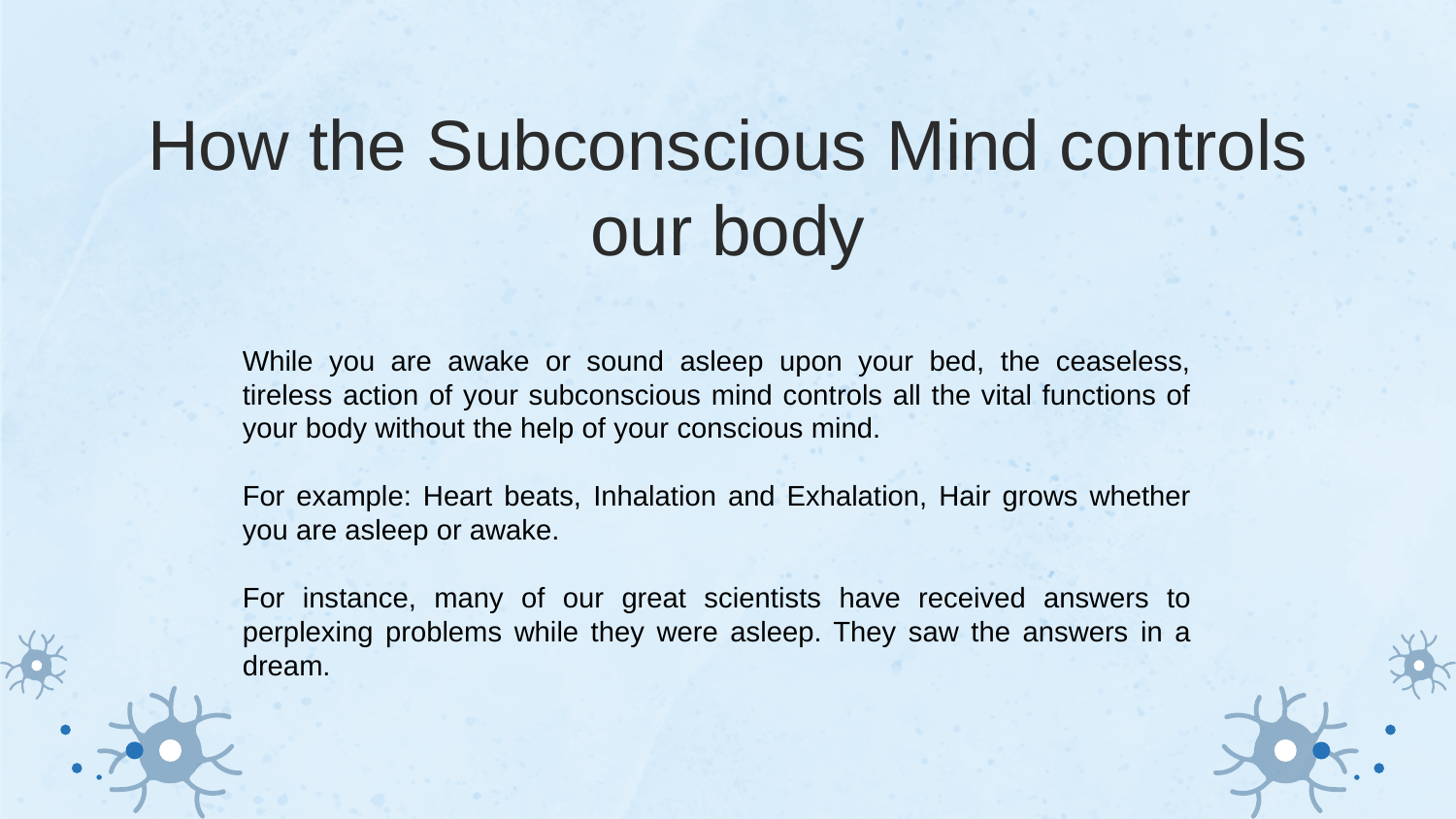

# How the Subconscious Mind controls our body
While you are awake or sound asleep upon your bed, the ceaseless, tireless action of your subconscious mind controls all the vital functions of your body without the help of your conscious mind.

For example: Heart beats, Inhalation and Exhalation, Hair grows whether you are asleep or awake.

For instance, many of our great scientists have received answers to perplexing problems while they were asleep. They saw the answers in a dream.